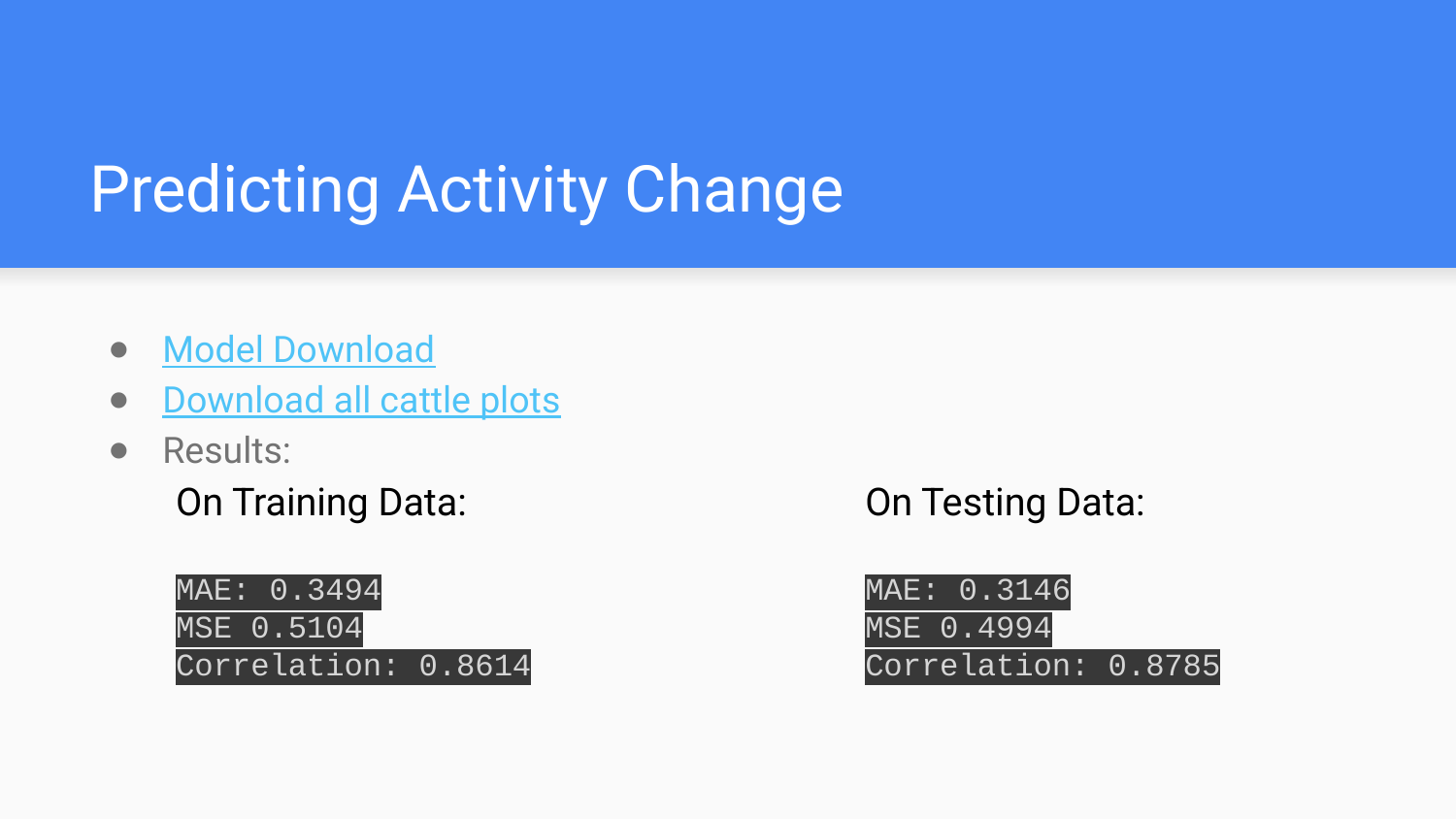

# Predicting Activity Change
Model Download
Download all cattle plots
Results:

On Training Data:

MAE: 0.3494
MSE 0.5104
Correlation: 0.8614
On Testing Data:

MAE: 0.3146
MSE 0.4994
Correlation: 0.8785